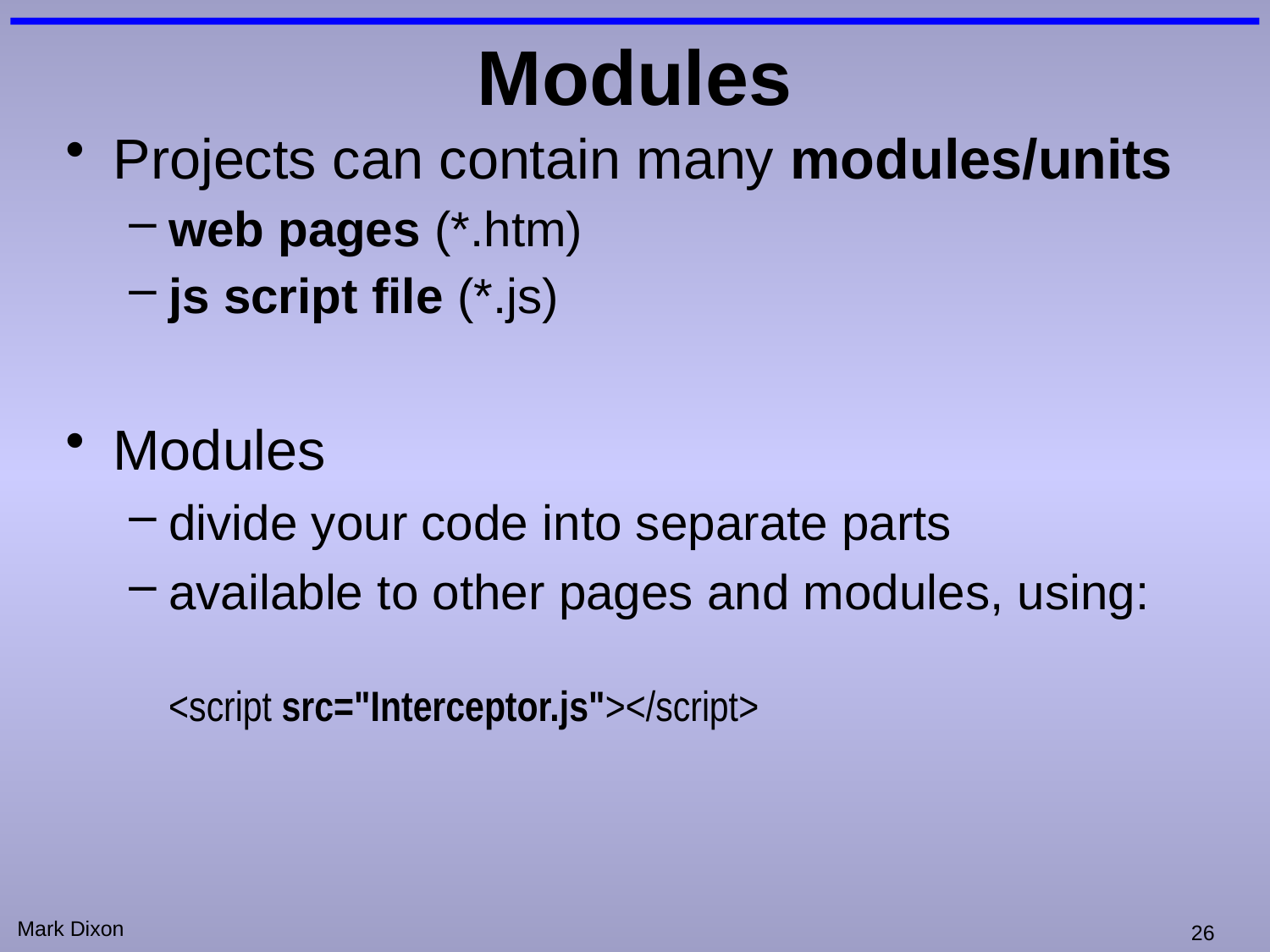

# Modules
Projects can contain many modules/units
web pages (*.htm)
js script file (*.js)

Modules
divide your code into separate parts
available to other pages and modules, using:
<script src="Interceptor.js"></script>